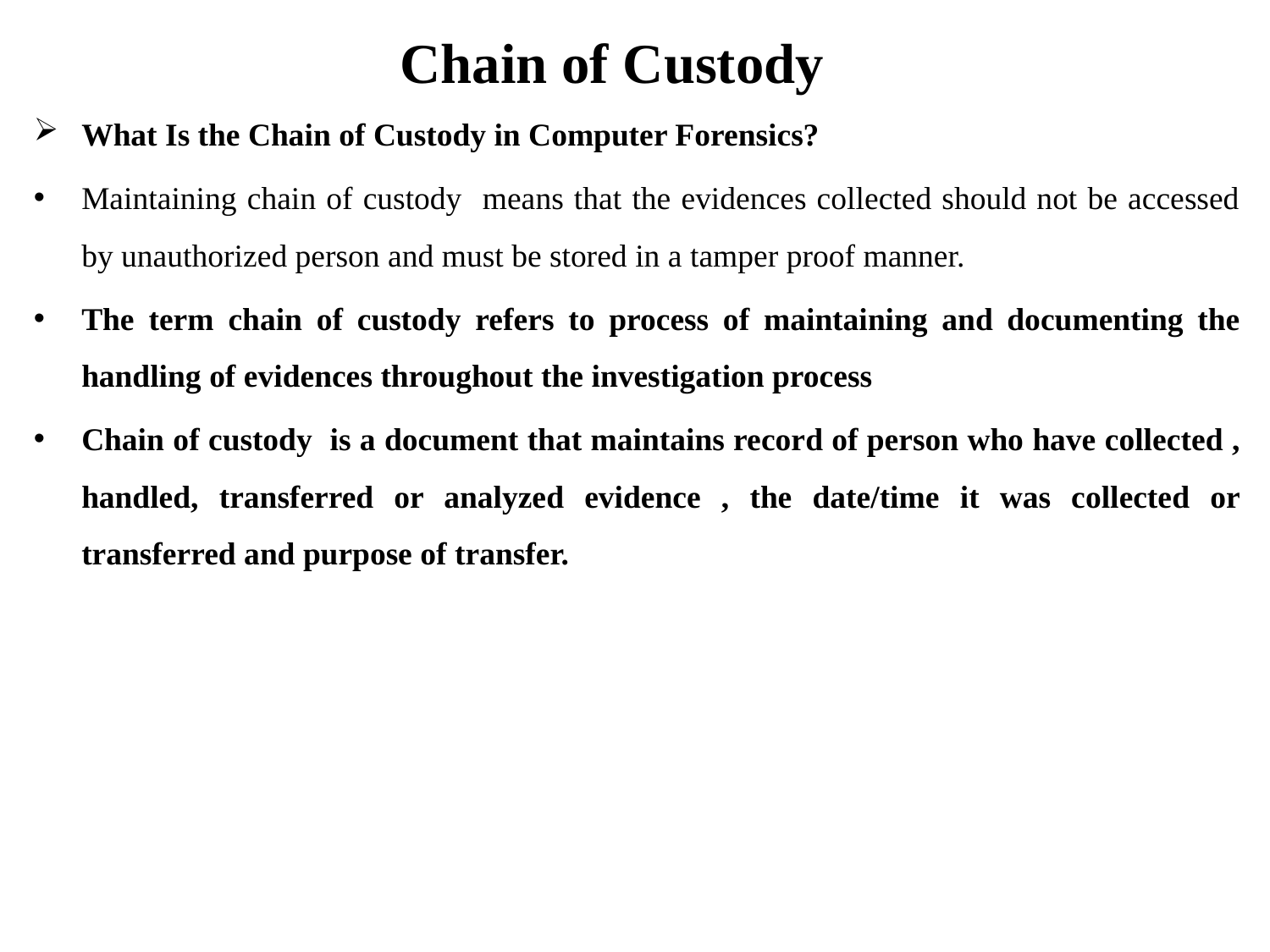

# Chain of Custody
What Is the Chain of Custody in Computer Forensics?
Maintaining chain of custody  means that the evidences collected should not be accessed by unauthorized person and must be stored in a tamper proof manner.
The term chain of custody refers to process of maintaining and documenting the handling of evidences throughout the investigation process
Chain of custody  is a document that maintains record of person who have collected , handled, transferred or analyzed evidence , the date/time it was collected or transferred and purpose of transfer.